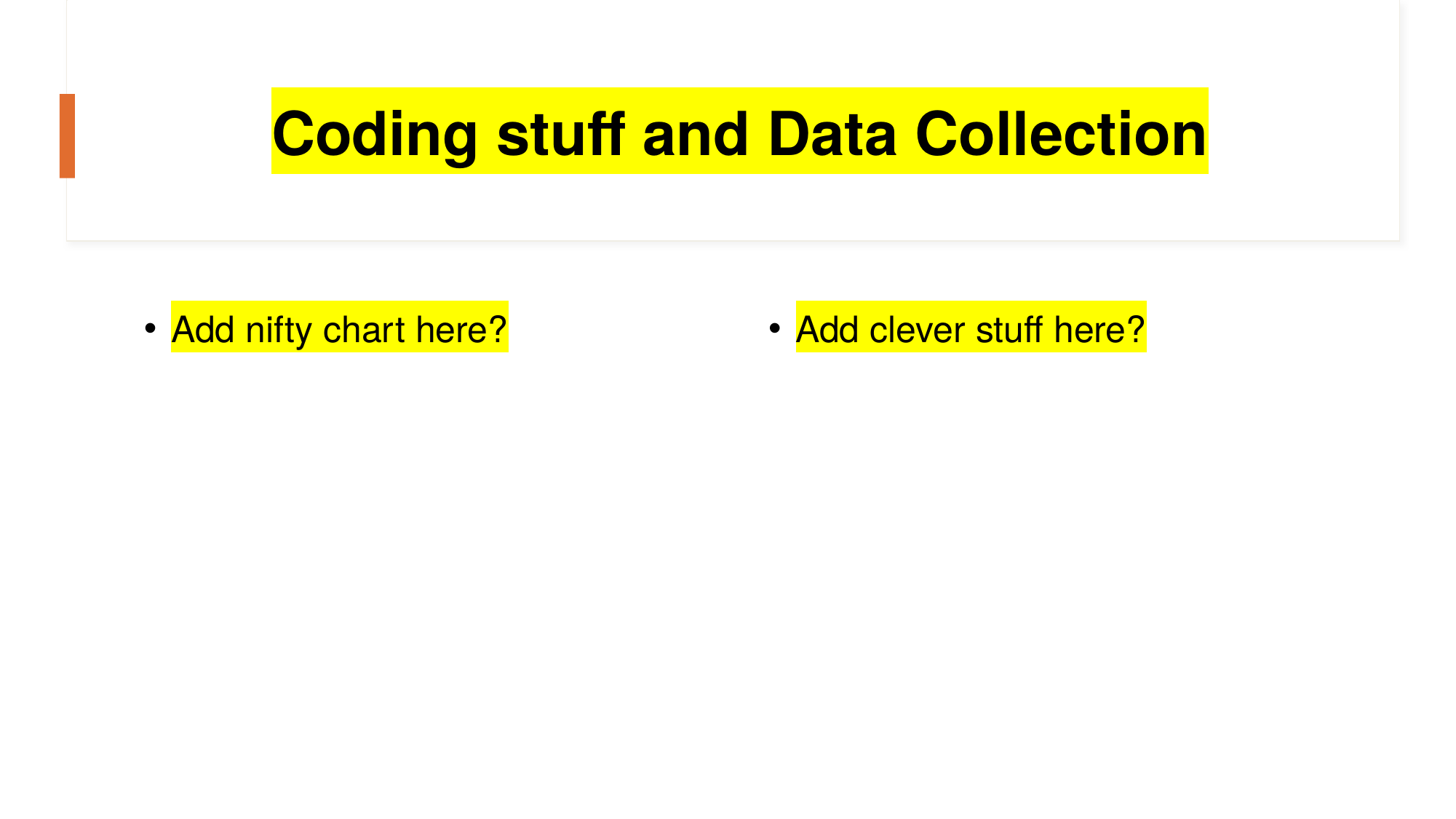

# Coding stuff and Data Collection
Add nifty chart here?
Add clever stuff here?